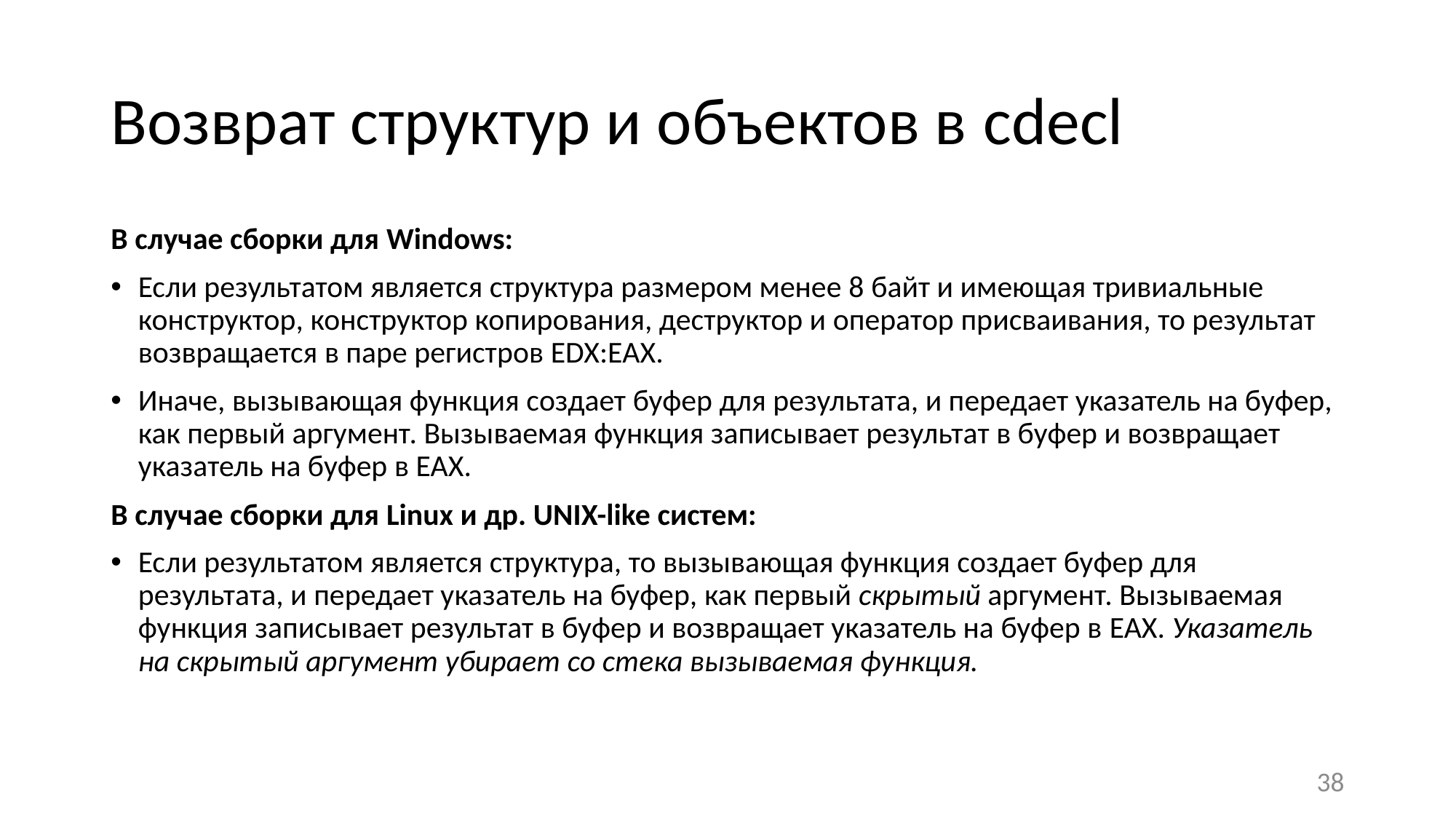

# Возврат структур и объектов в cdecl
В случае сборки для Windows:
Если результатом является структура размером менее 8 байт и имеющая тривиальные конструктор, конструктор копирования, деструктор и оператор присваивания, то результат возвращается в паре регистров EDX:EAX.
Иначе, вызывающая функция создает буфер для результата, и передает указатель на буфер, как первый аргумент. Вызываемая функция записывает результат в буфер и возвращает указатель на буфер в EAX.
В случае сборки для Linux и др. UNIX-like систем:
Если результатом является структура, то вызывающая функция создает буфер для результата, и передает указатель на буфер, как первый скрытый аргумент. Вызываемая функция записывает результат в буфер и возвращает указатель на буфер в EAX. Указатель на скрытый аргумент убирает со стека вызываемая функция.

38